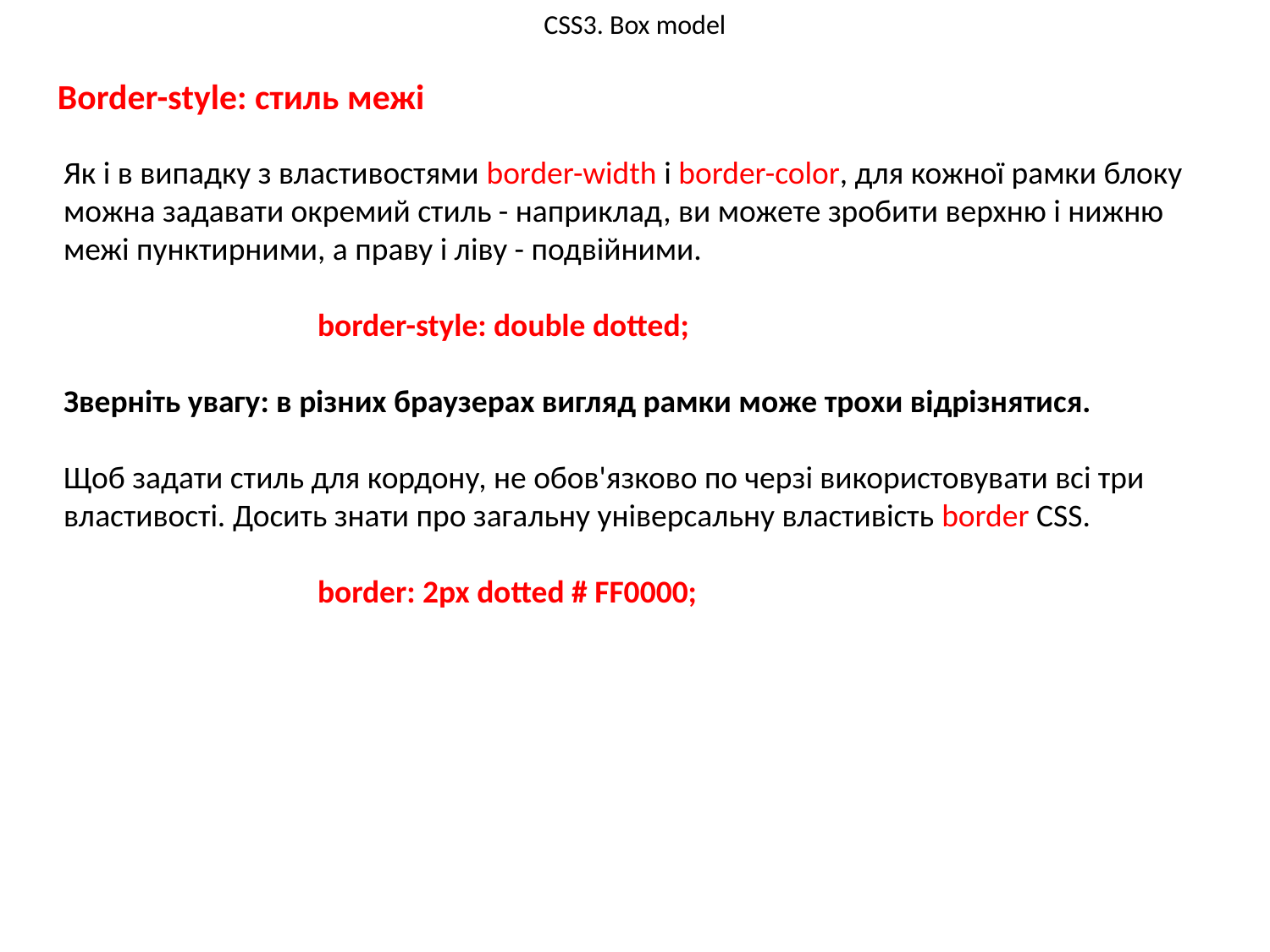

# CSS3. Box model
Border-style: стиль межі
Як і в випадку з властивостями border-width і border-color, для кожної рамки блоку можна задавати окремий стиль - наприклад, ви можете зробити верхню і нижню межі пунктирними, а праву і ліву - подвійними.

		border-style: double dotted;

Зверніть увагу: в різних браузерах вигляд рамки може трохи відрізнятися.

Щоб задати стиль для кордону, не обов'язково по черзі використовувати всі три властивості. Досить знати про загальну універсальну властивість border CSS.

		border: 2px dotted # FF0000;